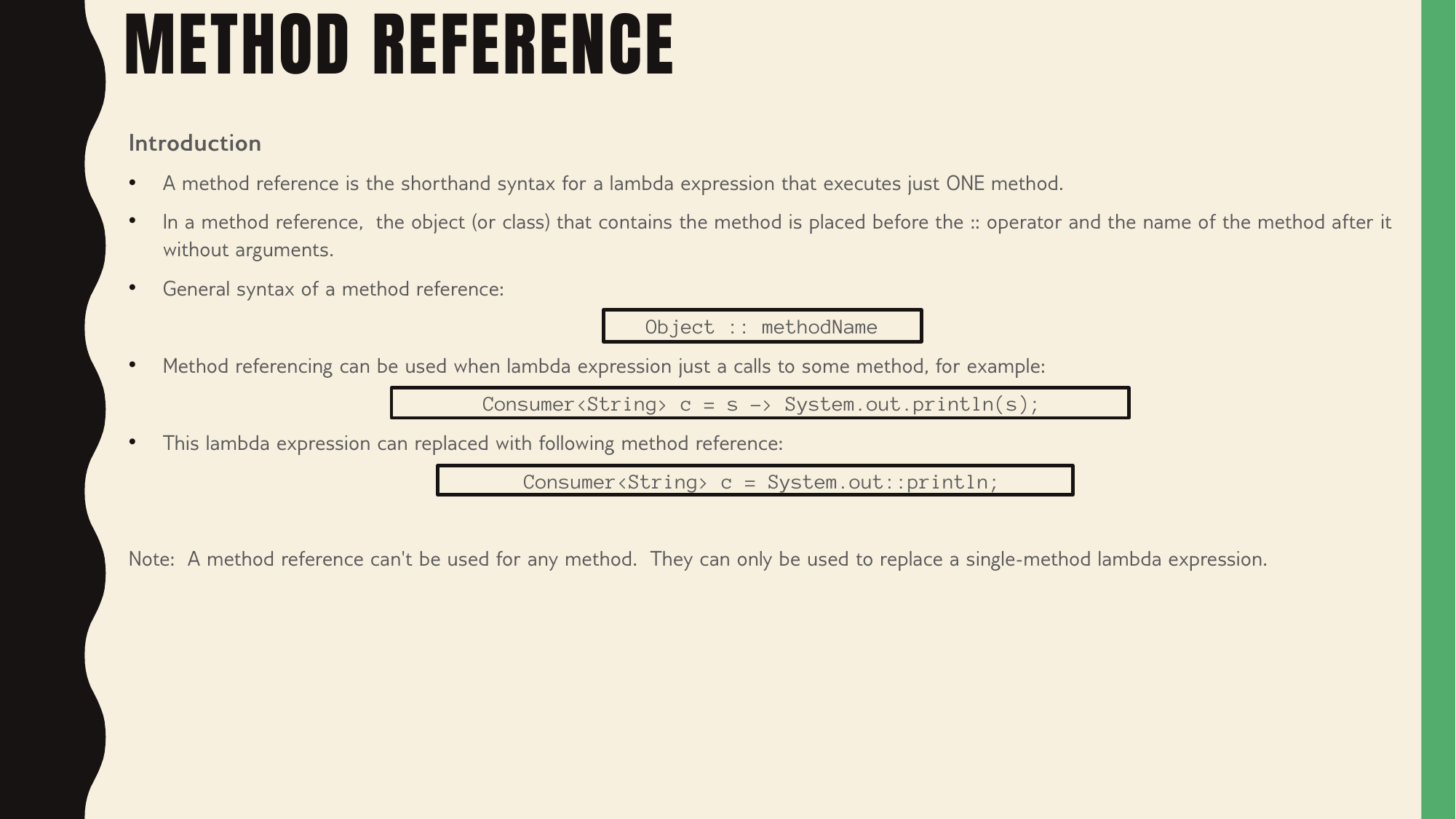

# Method Reference
Introduction
A method reference is the shorthand syntax for a lambda expression that executes just ONE method.
In a method reference,  the object (or class) that contains the method is placed before the :: operator and the name of the method after it without arguments.
General syntax of a method reference:
Object :: methodName
Method referencing can be used when lambda expression just a calls to some method, for example:
Consumer<String> c = s -> System.out.println(s);
This lambda expression can replaced with following method reference:
Consumer<String> c = System.out::println;

Note:  A method reference can't be used for any method.  They can only be used to replace a single-method lambda expression.